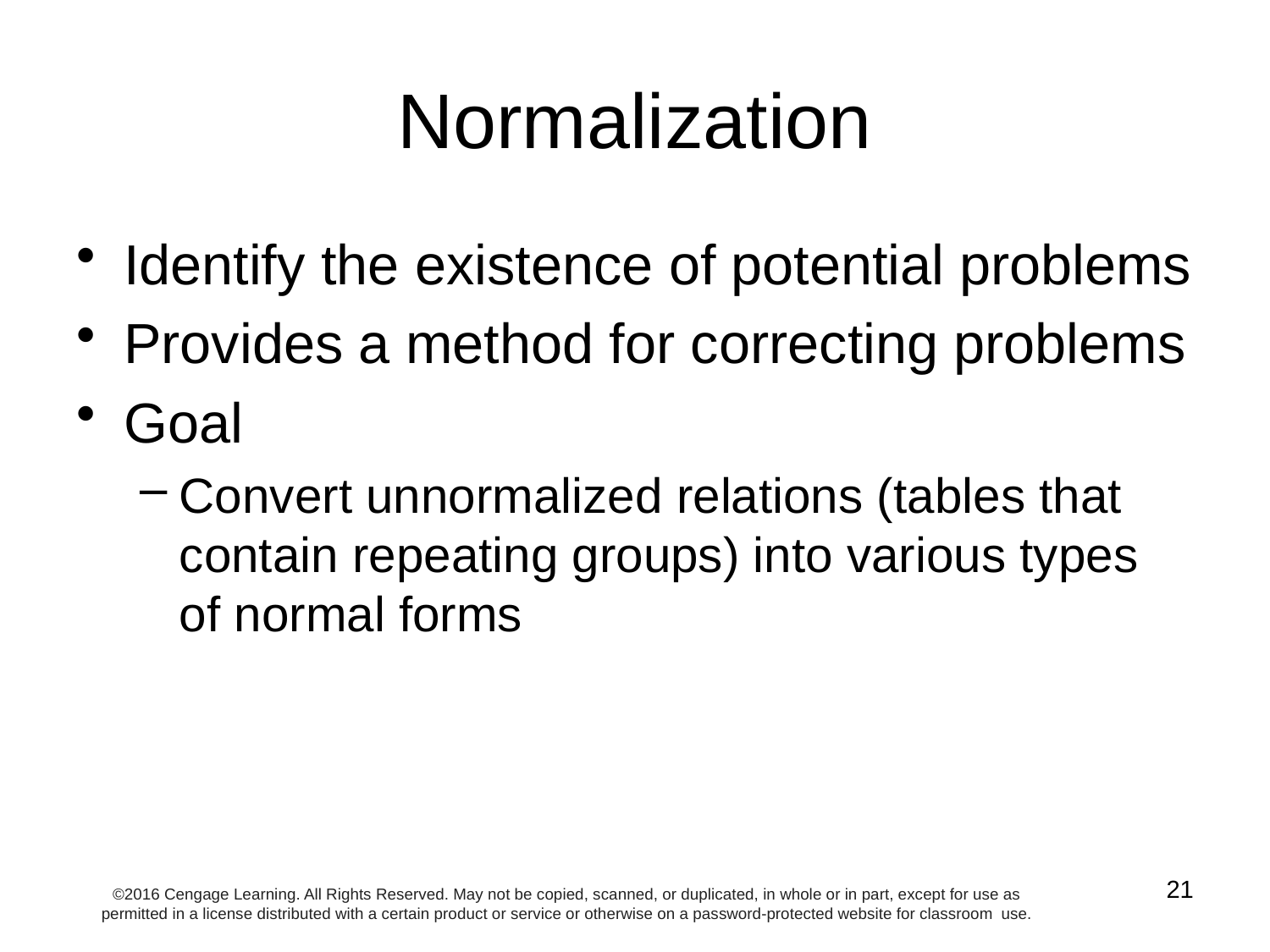

# Normalization
Identify the existence of potential problems
Provides a method for correcting problems
Goal
Convert unnormalized relations (tables that contain repeating groups) into various types of normal forms
21
©2016 Cengage Learning. All Rights Reserved. May not be copied, scanned, or duplicated, in whole or in part, except for use as permitted in a license distributed with a certain product or service or otherwise on a password-protected website for classroom  use.